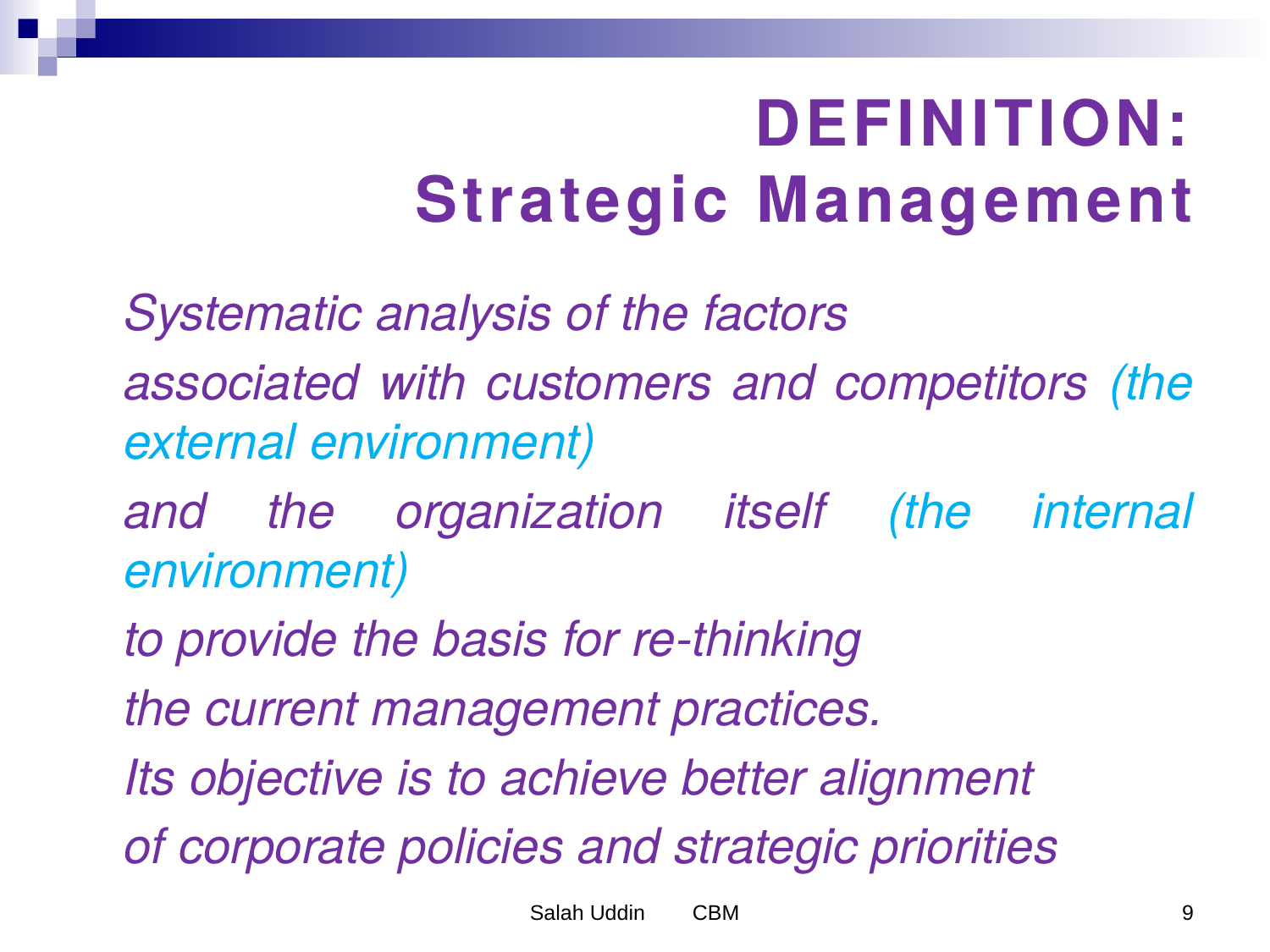

# DEFINITION: Strategic Management
	Systematic analysis of the factors
	associated with customers and competitors (the external environment)
	and the organization itself (the internal environment)
	to provide the basis for re-thinking
	the current management practices.
	Its objective is to achieve better alignment
 	of corporate policies and strategic priorities
Salah Uddin        CBM
9